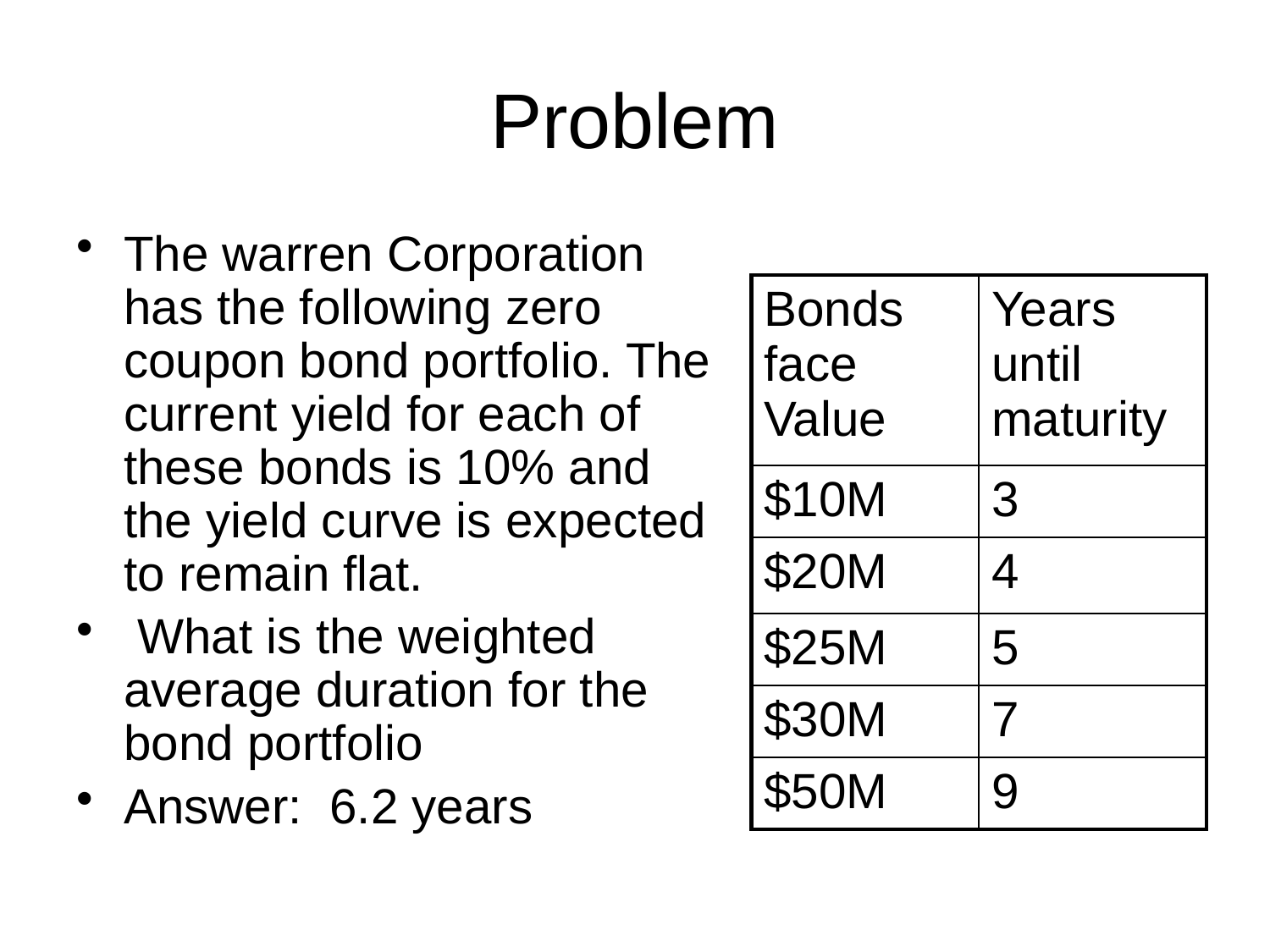

# Problem
The warren Corporation has the following zero coupon bond portfolio. The current yield for each of these bonds is 10% and the yield curve is expected to remain flat.
 What is the weighted average duration for the bond portfolio
Answer:  6.2 years
| Bonds face Value | Years until maturity |
| --- | --- |
| $10M | 3 |
| $20M | 4 |
| $25M | 5 |
| $30M | 7 |
| $50M | 9 |